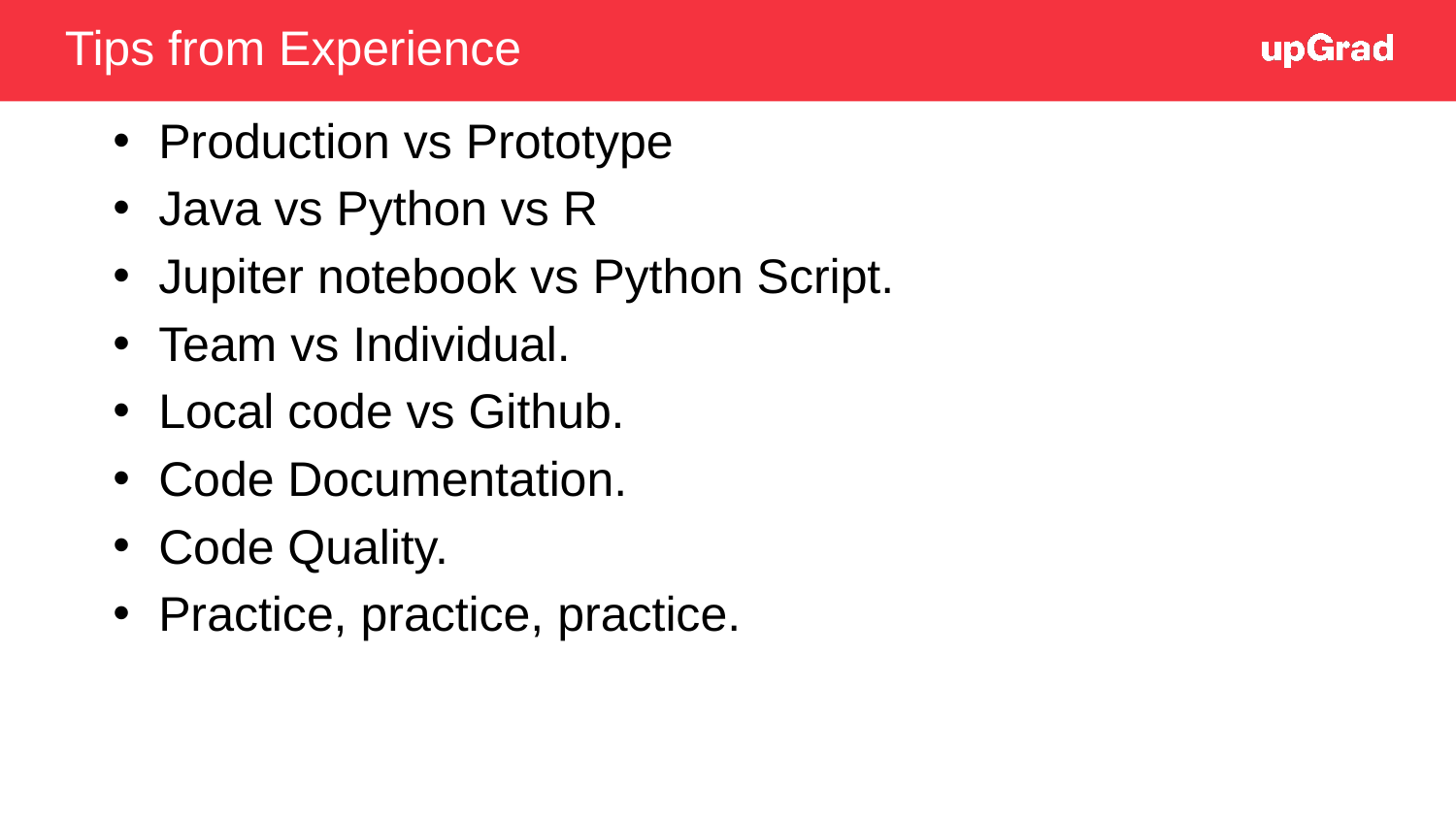

# Tips from Experience
Production vs Prototype
Java vs Python vs R
Jupiter notebook vs Python Script.
Team vs Individual.
Local code vs Github.
Code Documentation.
Code Quality.
Practice, practice, practice.